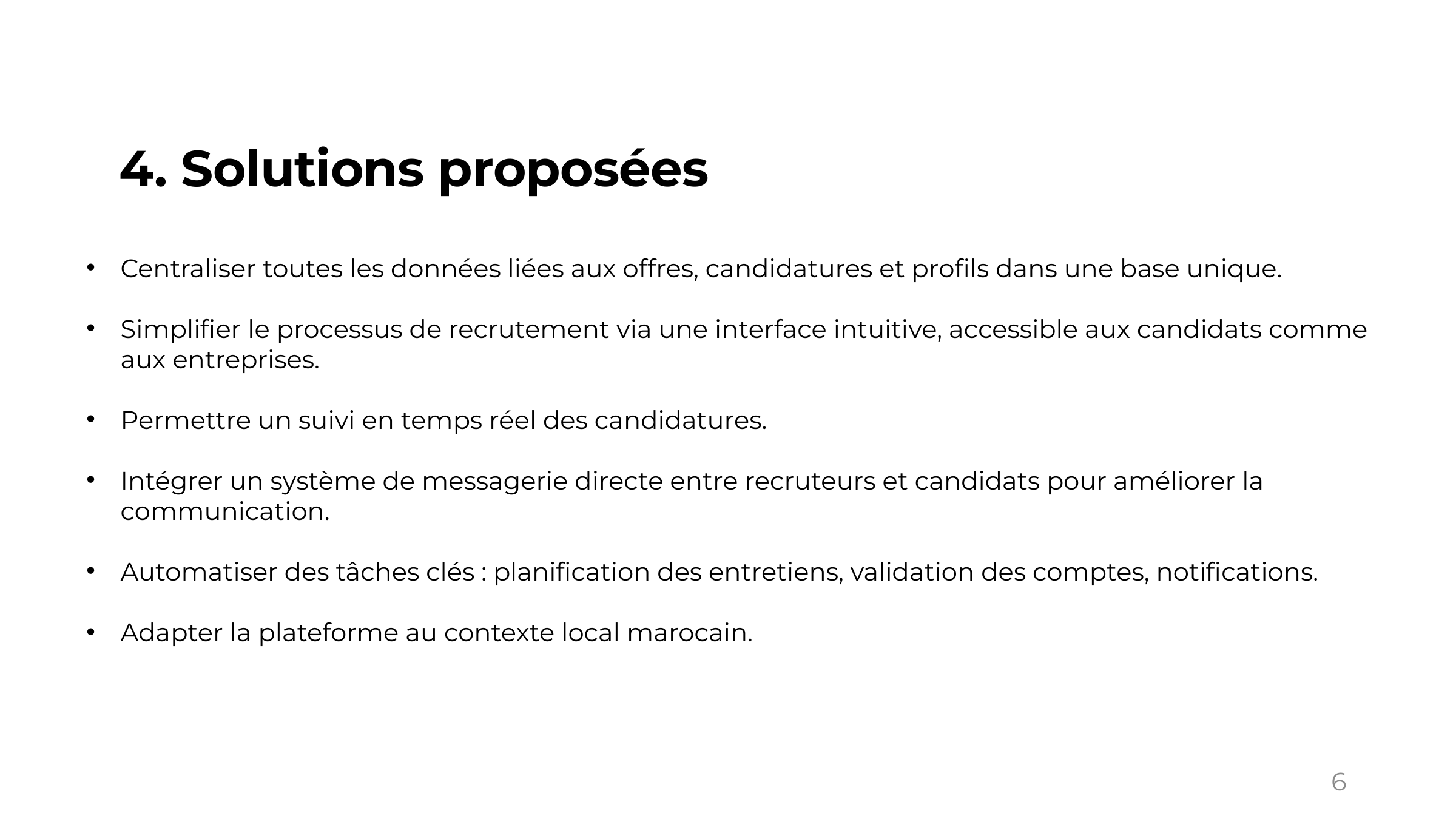

4. Solutions proposées
Centraliser toutes les données liées aux offres, candidatures et profils dans une base unique.

Simplifier le processus de recrutement via une interface intuitive, accessible aux candidats comme aux entreprises.

Permettre un suivi en temps réel des candidatures.

Intégrer un système de messagerie directe entre recruteurs et candidats pour améliorer la communication.

Automatiser des tâches clés : planification des entretiens, validation des comptes, notifications.

Adapter la plateforme au contexte local marocain.
6